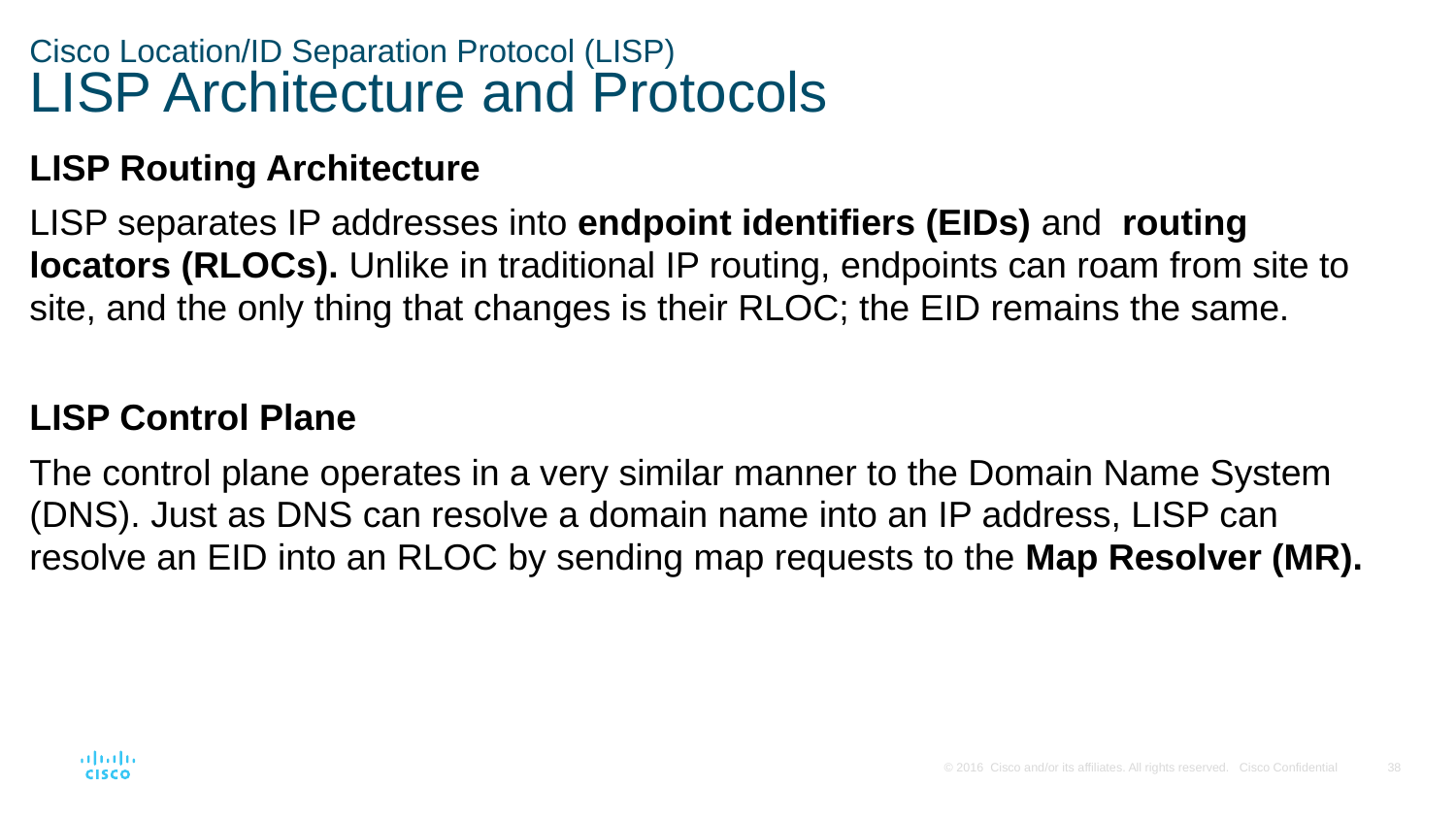

# Cisco Location/ID Separation Protocol (LISP) LISP Architecture and Protocols
LISP Routing Architecture
LISP separates IP addresses into endpoint identifiers (EIDs) and  routing locators (RLOCs). Unlike in traditional IP routing, endpoints can roam from site to site, and the only thing that changes is their RLOC; the EID remains the same.

LISP Control Plane
The control plane operates in a very similar manner to the Domain Name System (DNS). Just as DNS can resolve a domain name into an IP address, LISP can resolve an EID into an RLOC by sending map requests to the Map Resolver (MR).